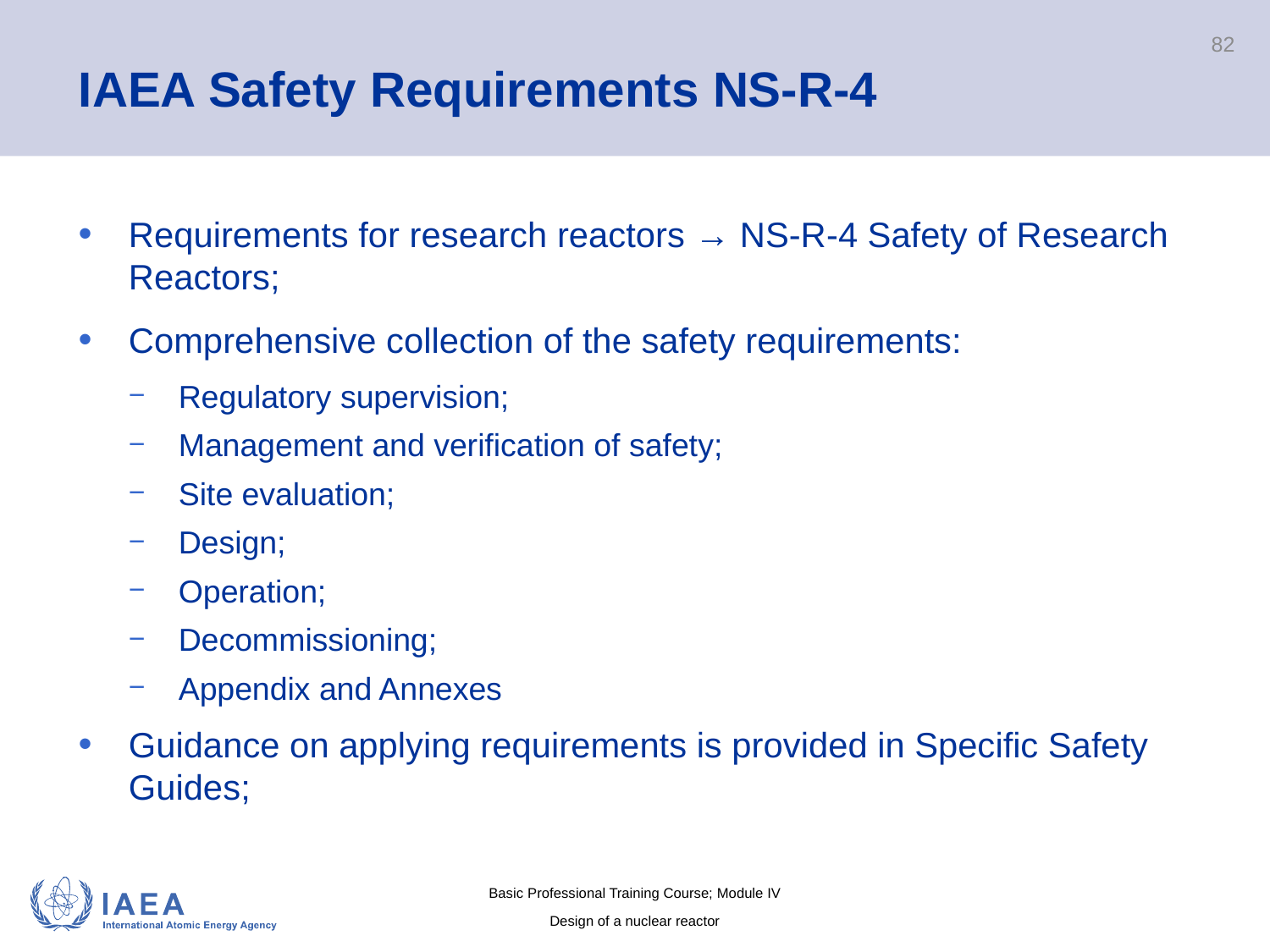

# IAEA Safety Requirements NS-R-4
82
Requirements for research reactors → NS-R-4 Safety of Research Reactors;
Comprehensive collection of the safety requirements:
Regulatory supervision;
Management and verification of safety;
Site evaluation;
Design;
Operation;
Decommissioning;
Appendix and Annexes
Guidance on applying requirements is provided in Specific Safety Guides;